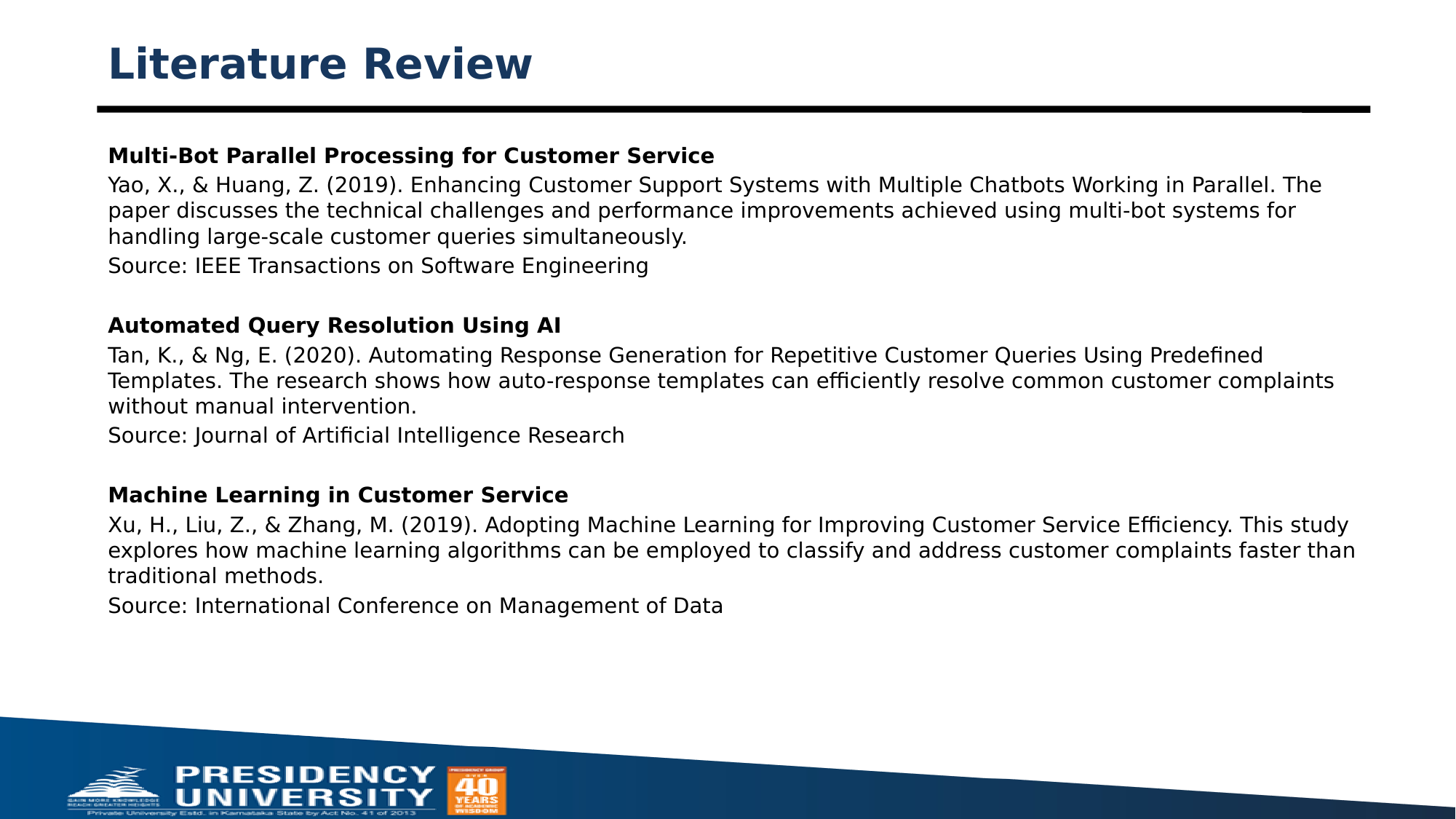

# Literature Review
Multi-Bot Parallel Processing for Customer Service
Yao, X., & Huang, Z. (2019). Enhancing Customer Support Systems with Multiple Chatbots Working in Parallel. The paper discusses the technical challenges and performance improvements achieved using multi-bot systems for handling large-scale customer queries simultaneously.
Source: IEEE Transactions on Software Engineering

Automated Query Resolution Using AI
Tan, K., & Ng, E. (2020). Automating Response Generation for Repetitive Customer Queries Using Predefined Templates. The research shows how auto-response templates can efficiently resolve common customer complaints without manual intervention.
Source: Journal of Artificial Intelligence Research

Machine Learning in Customer Service
Xu, H., Liu, Z., & Zhang, M. (2019). Adopting Machine Learning for Improving Customer Service Efficiency. This study explores how machine learning algorithms can be employed to classify and address customer complaints faster than traditional methods.
Source: International Conference on Management of Data